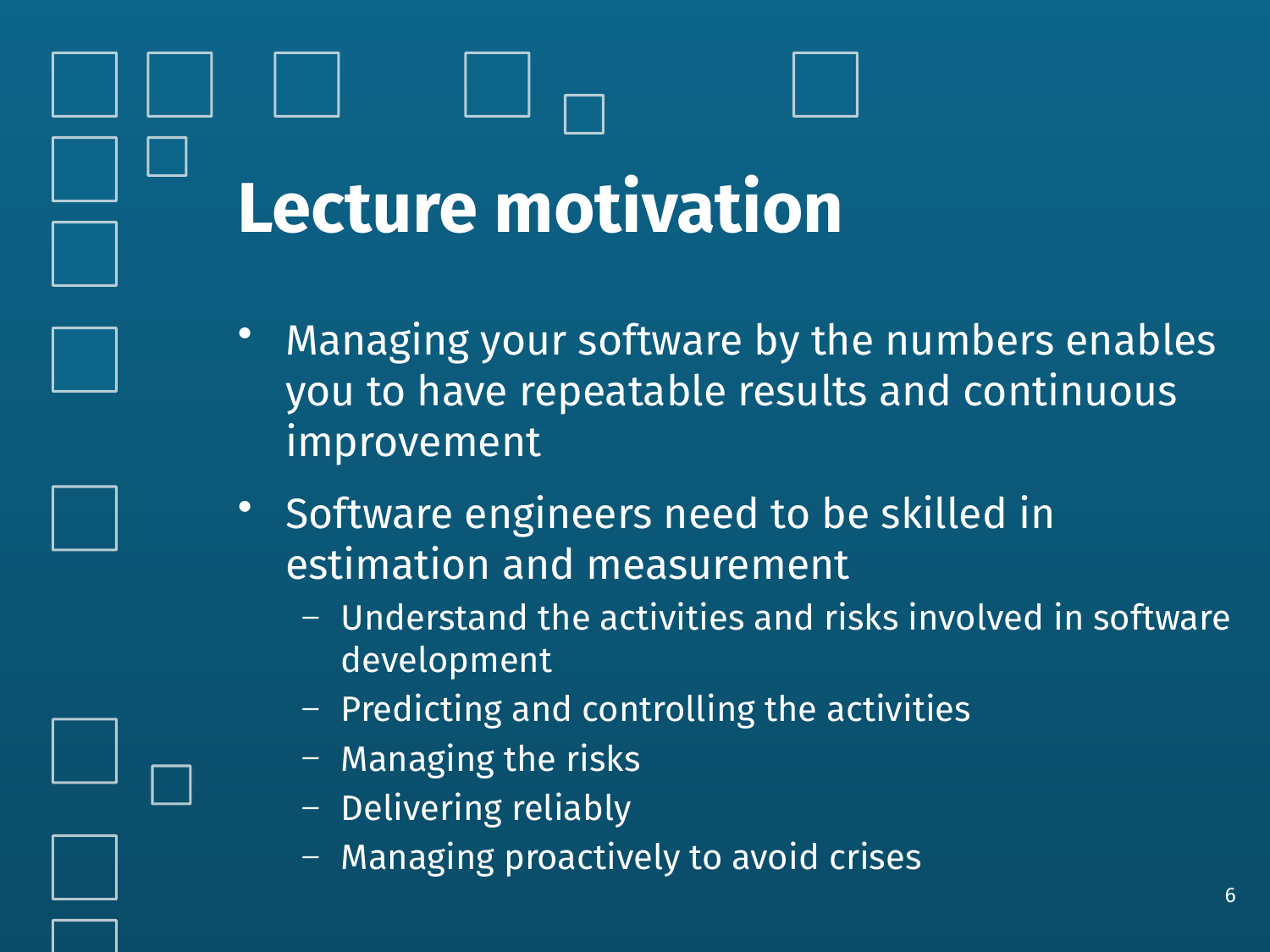

# Lecture motivation
Managing your software by the numbers enables you to have repeatable results and continuous improvement
Software engineers need to be skilled in estimation and measurement
Understand the activities and risks involved in software development
Predicting and controlling the activities
Managing the risks
Delivering reliably
Managing proactively to avoid crises

6